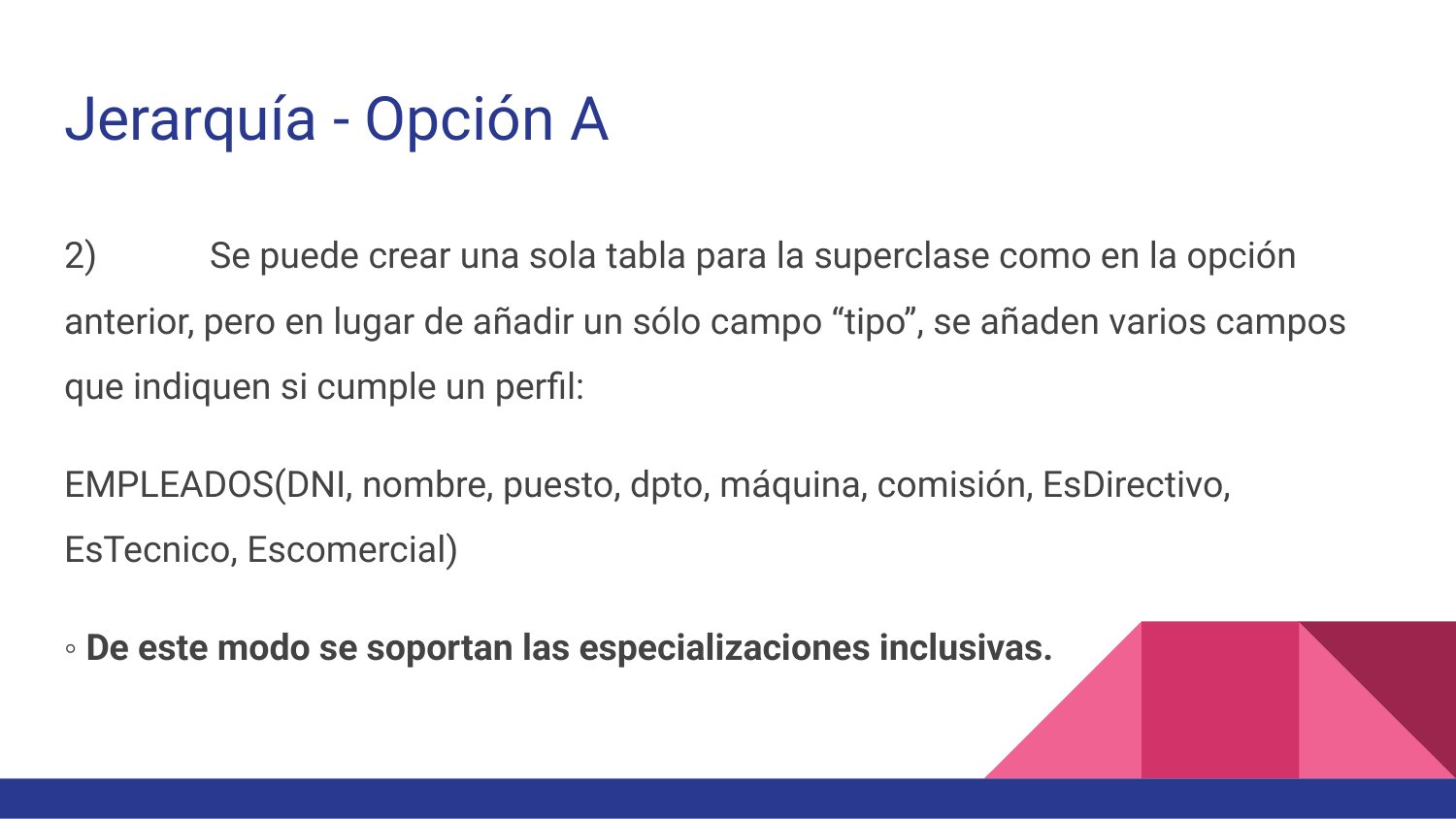

# Jerarquía - Opción A

2)	Se puede crear una sola tabla para la superclase como en la opción anterior, pero en lugar de añadir un sólo campo “tipo”, se añaden varios campos que indiquen si cumple un perfil:
EMPLEADOS(DNI, nombre, puesto, dpto, máquina, comisión, EsDirectivo, EsTecnico, Escomercial)
◦ De este modo se soportan las especializaciones inclusivas.